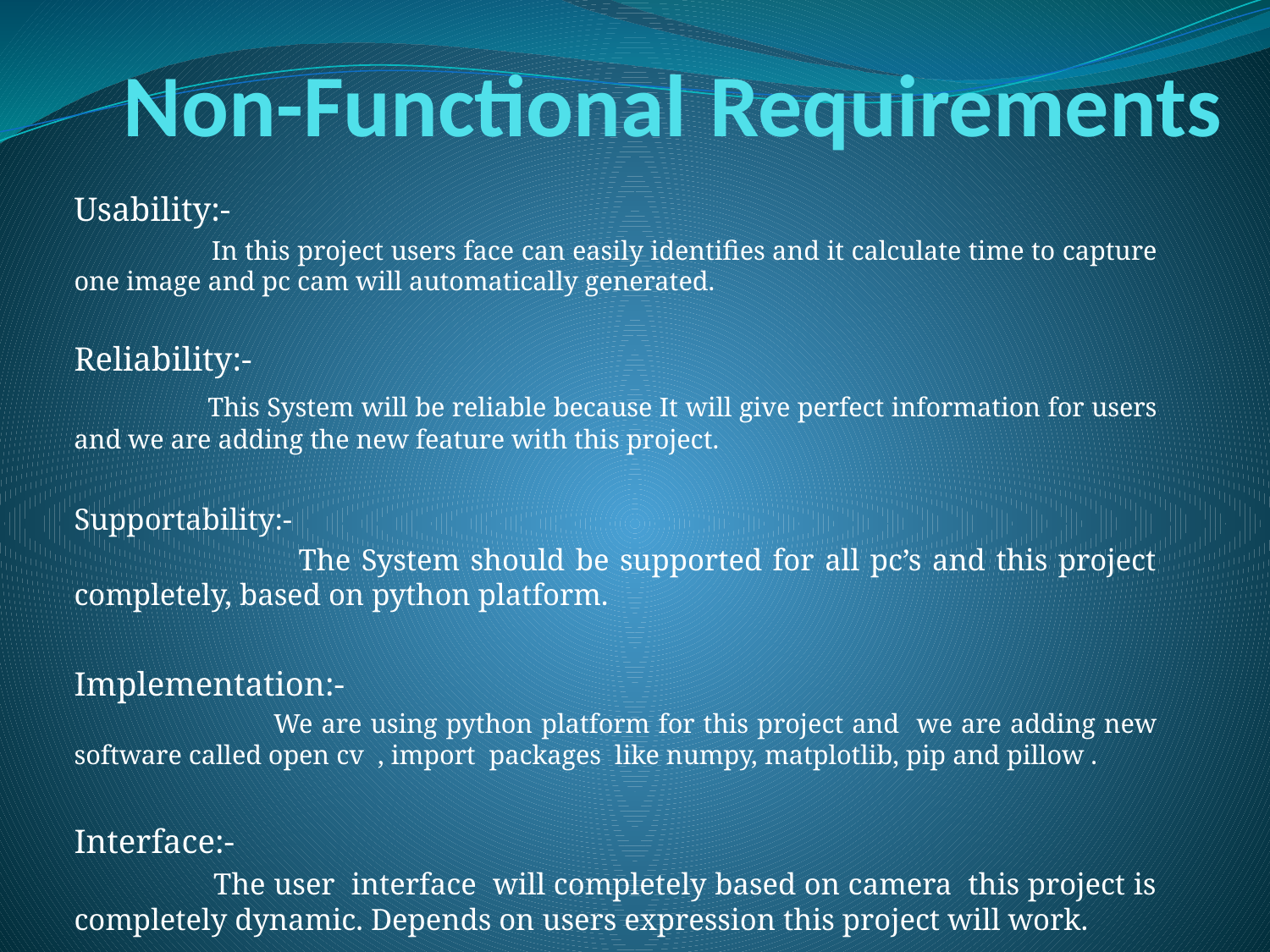

# Non-Functional Requirements
Usability:-
                   In this project users face can easily identifies and it calculate time to capture one image and pc cam will automatically generated.

Reliability:-
               This System will be reliable because It will give perfect information for users and we are adding the new feature with this project.

Supportability:-
                     The System should be supported for all pc’s and this project completely, based on python platform.

Implementation:-
                       We are using python platform for this project and  we are adding new software called open cv  , import  packages  like numpy, matplotlib, pip and pillow .

Interface:-
                 The user  interface  will completely based on camera  this project is completely dynamic. Depends on users expression this project will work.